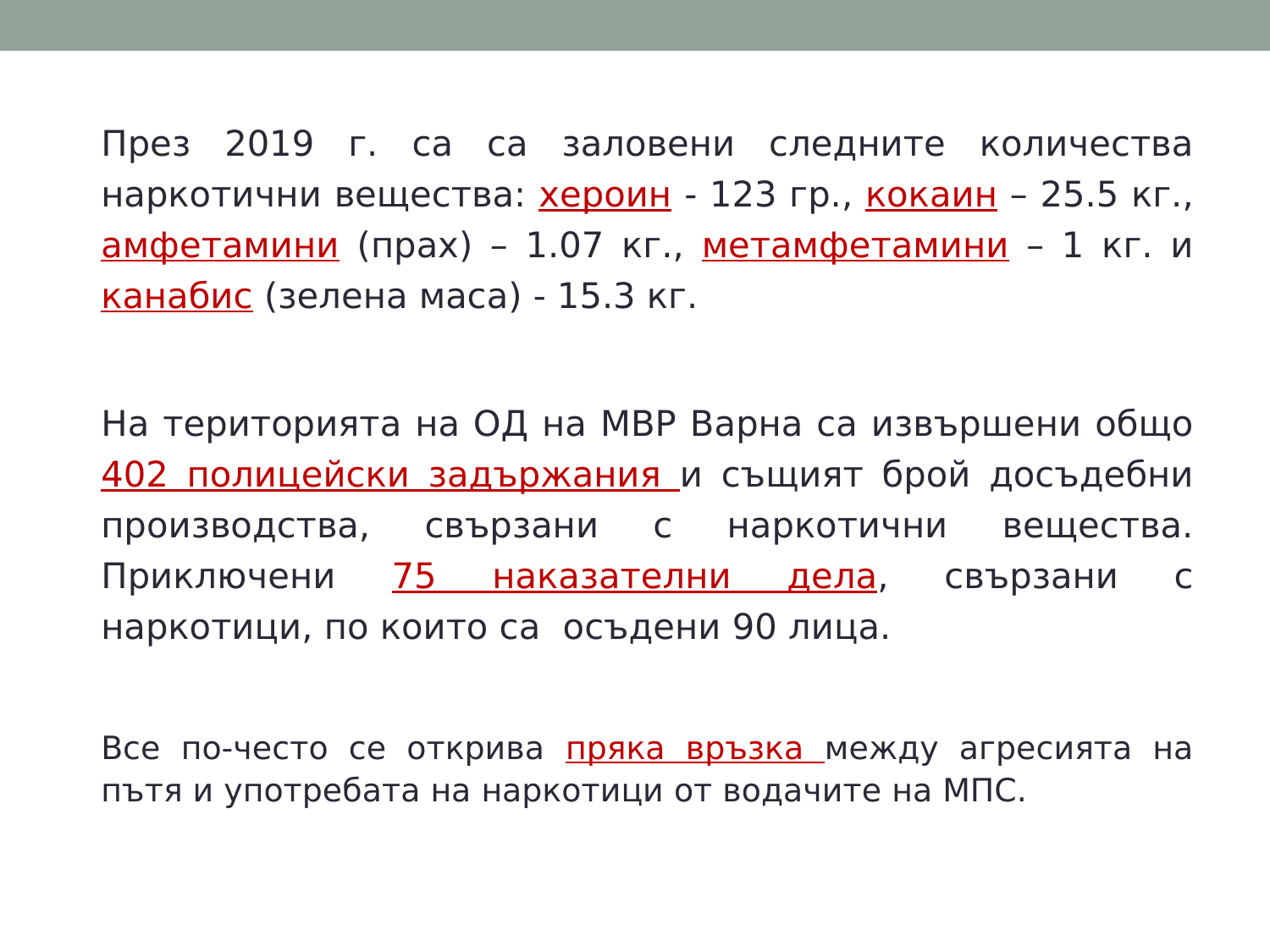

През 2019 г. са са заловени следните количества наркотични вещества: хероин - 123 гр., кокаин – 25.5 кг., амфетамини (прах) – 1.07 кг., метамфетамини – 1 кг. и канабис (зелена маса) - 15.3 кг.

На територията на ОД на МВР Варна са извършени общо 402 полицейски задържания и същият брой досъдебни производства, свързани с наркотични вещества. Приключени 75 наказателни дела, свързани с наркотици, по които са  осъдени 90 лица.

Все по-често се открива пряка връзка между агресията на пътя и употребата на наркотици от водачите на МПС.